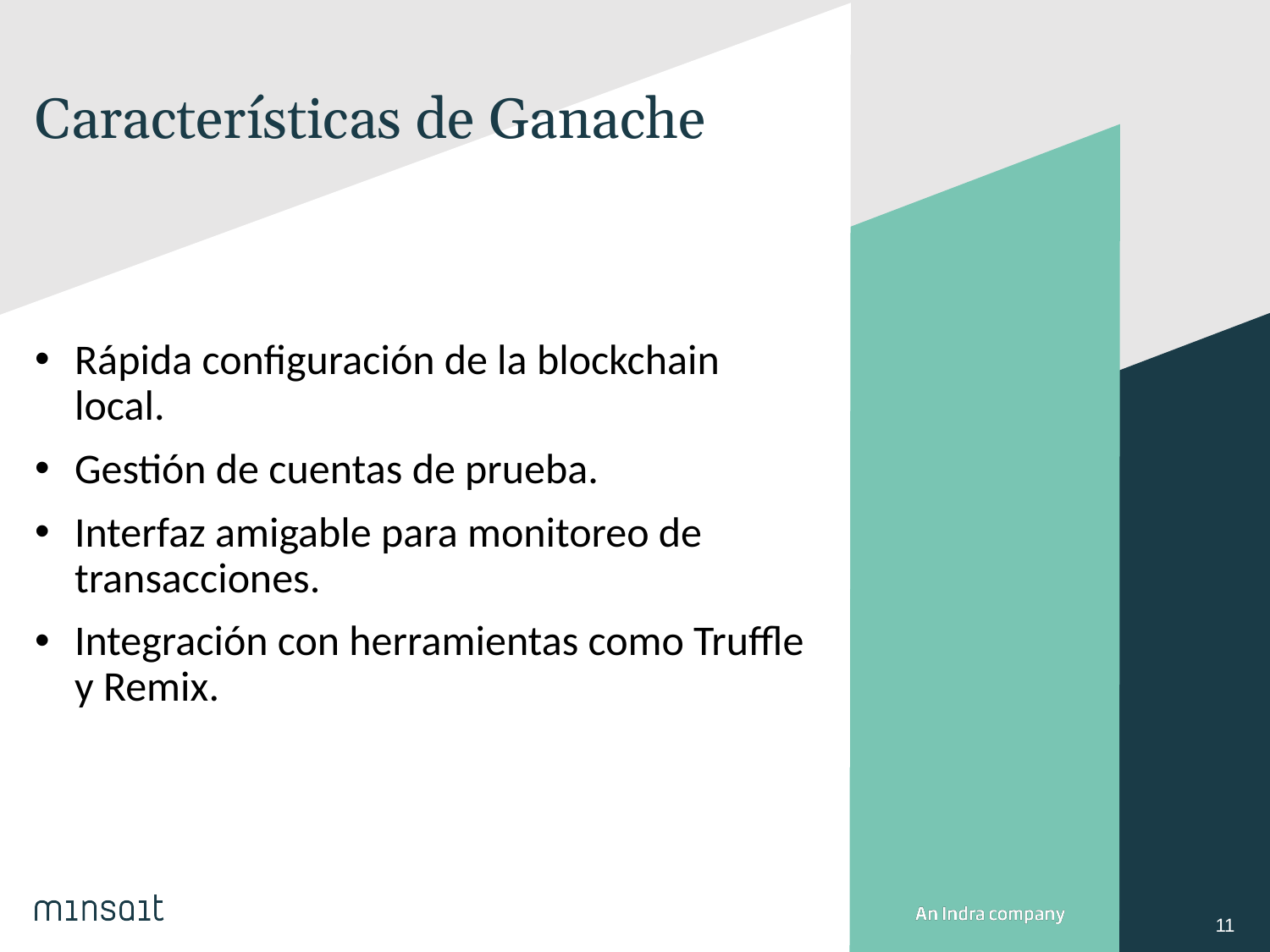

# Características de Ganache
Rápida configuración de la blockchain local.
Gestión de cuentas de prueba.
Interfaz amigable para monitoreo de transacciones.
Integración con herramientas como Truffle y Remix.